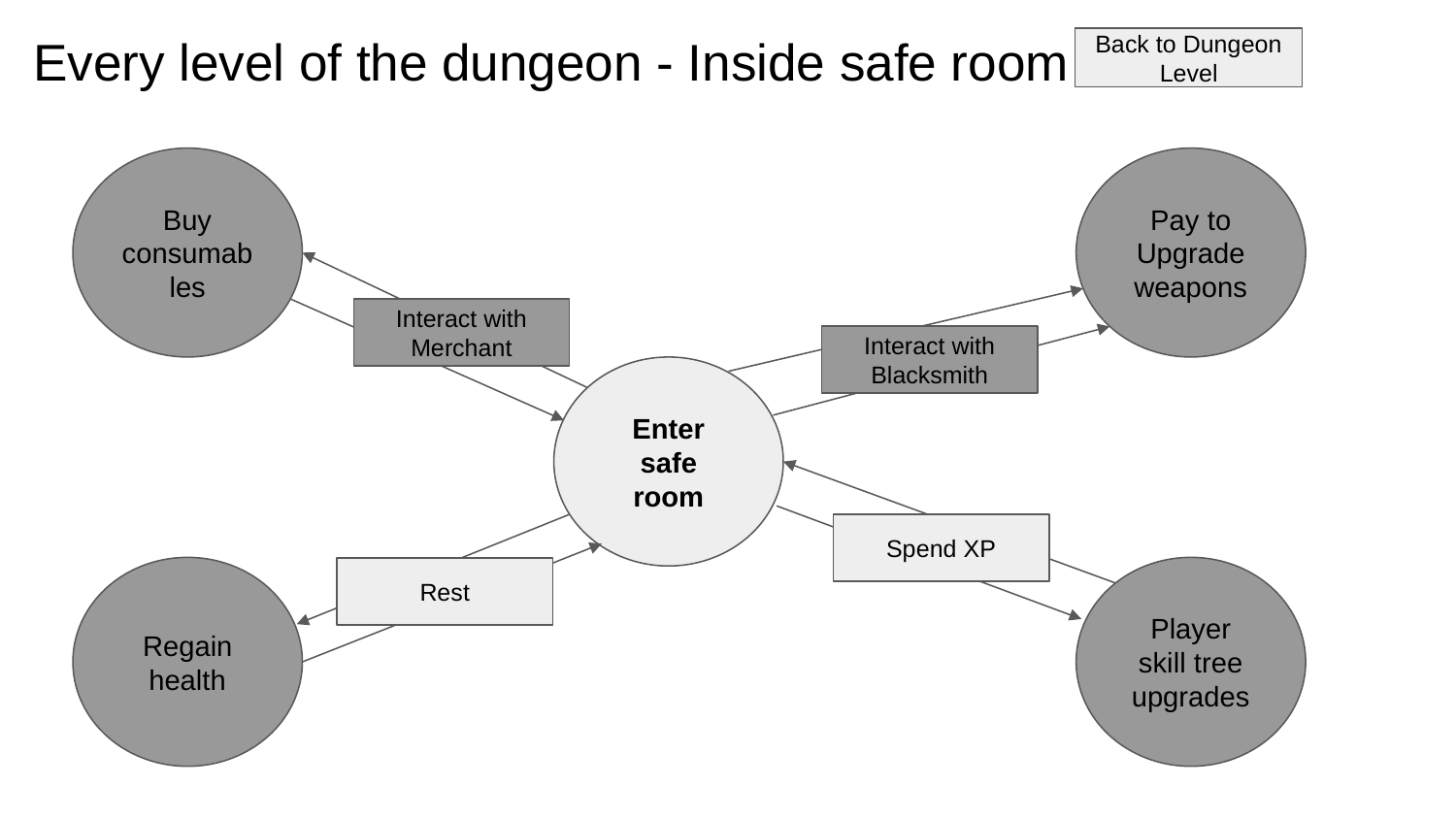

# Every level of the dungeon - Inside safe room

Back to Dungeon Level
Pay to Upgrade weapons
Buy consumables
Interact with Merchant
Interact with Blacksmith
Enter safe room
Spend XP
Regain health
Player skill tree upgrades
Rest